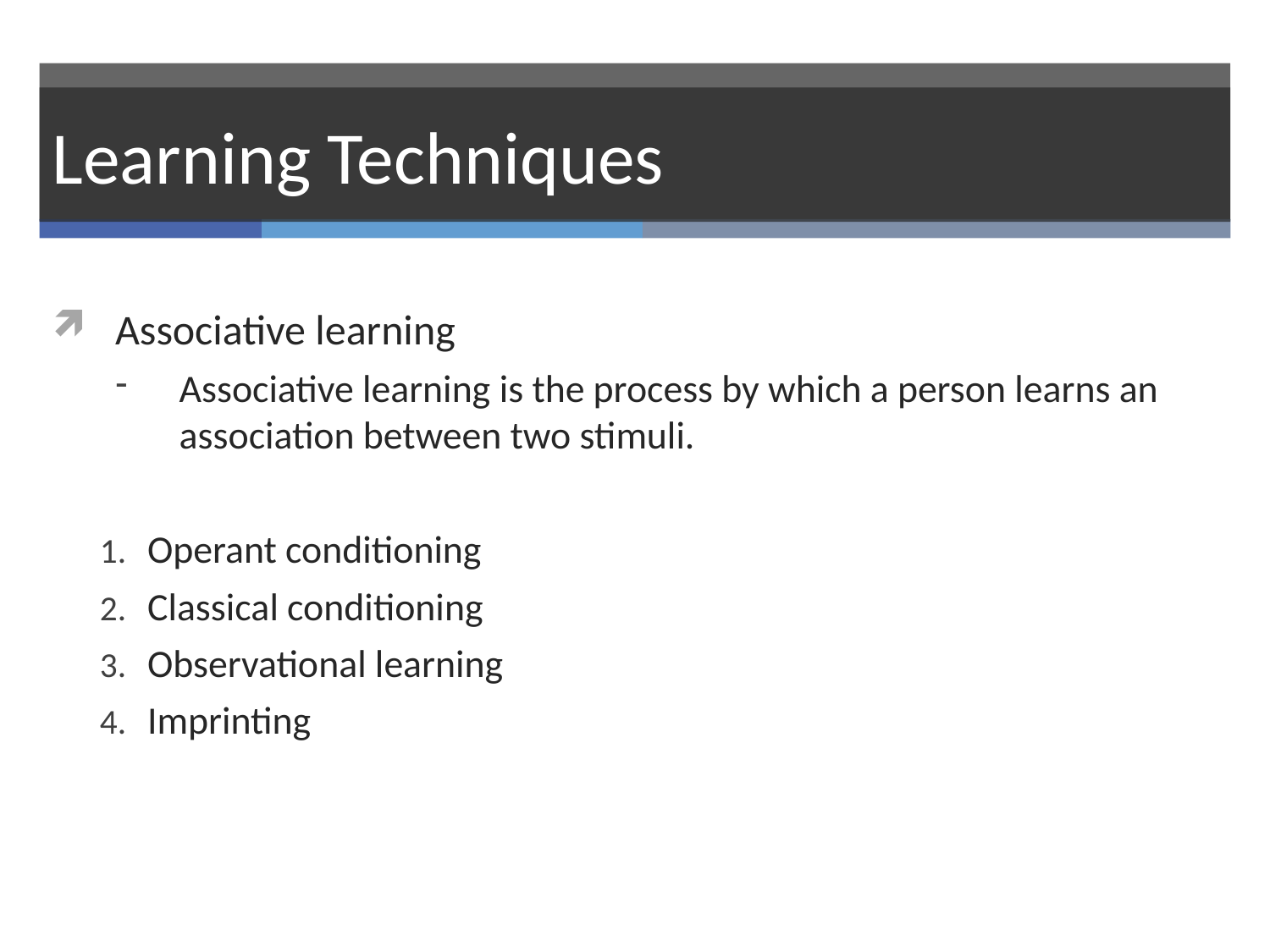

# Learning Techniques
Associative learning
Associative learning is the process by which a person learns an association between two stimuli.

Operant conditioning
Classical conditioning
Observational learning
Imprinting